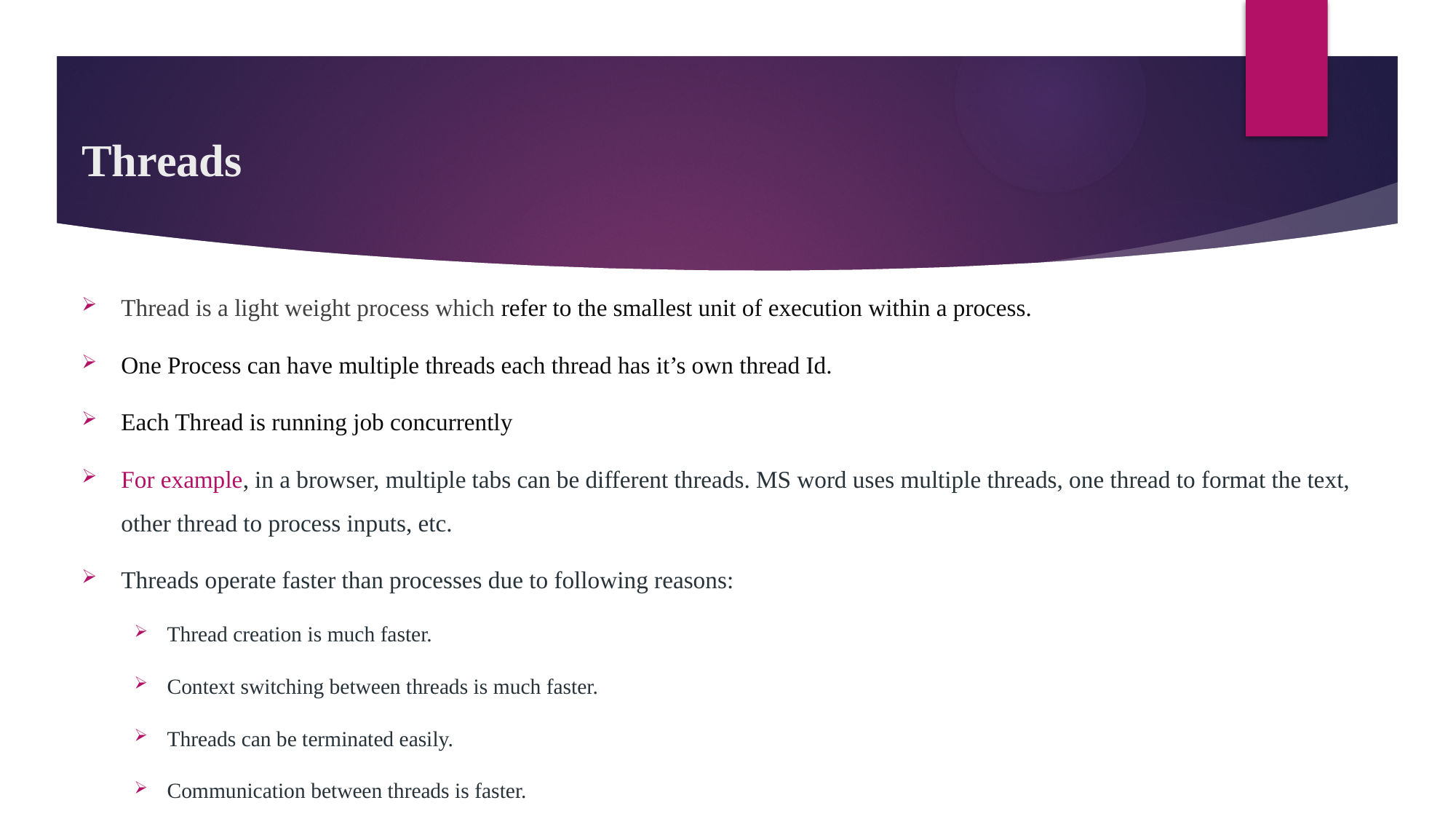

# Threads
Thread is a light weight process which refer to the smallest unit of execution within a process.
One Process can have multiple threads each thread has it’s own thread Id.
Each Thread is running job concurrently
For example, in a browser, multiple tabs can be different threads. MS word uses multiple threads, one thread to format the text, other thread to process inputs, etc.
Threads operate faster than processes due to following reasons:
Thread creation is much faster.
Context switching between threads is much faster.
Threads can be terminated easily.
Communication between threads is faster.